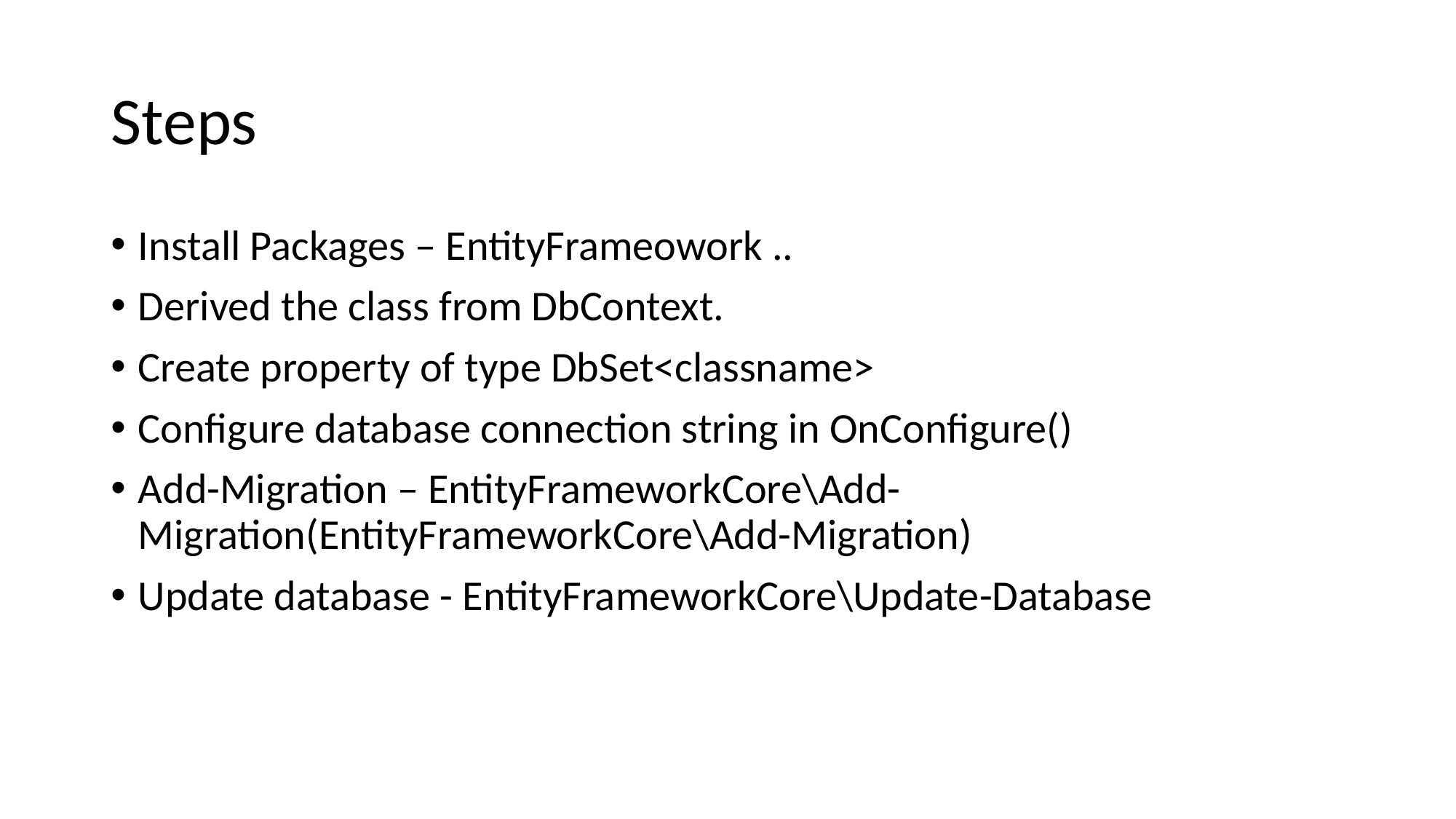

# Steps
Install Packages – EntityFrameowork ..
Derived the class from DbContext.
Create property of type DbSet<classname>
Configure database connection string in OnConfigure()
Add-Migration – EntityFrameworkCore\Add-Migration(EntityFrameworkCore\Add-Migration)
Update database - EntityFrameworkCore\Update-Database